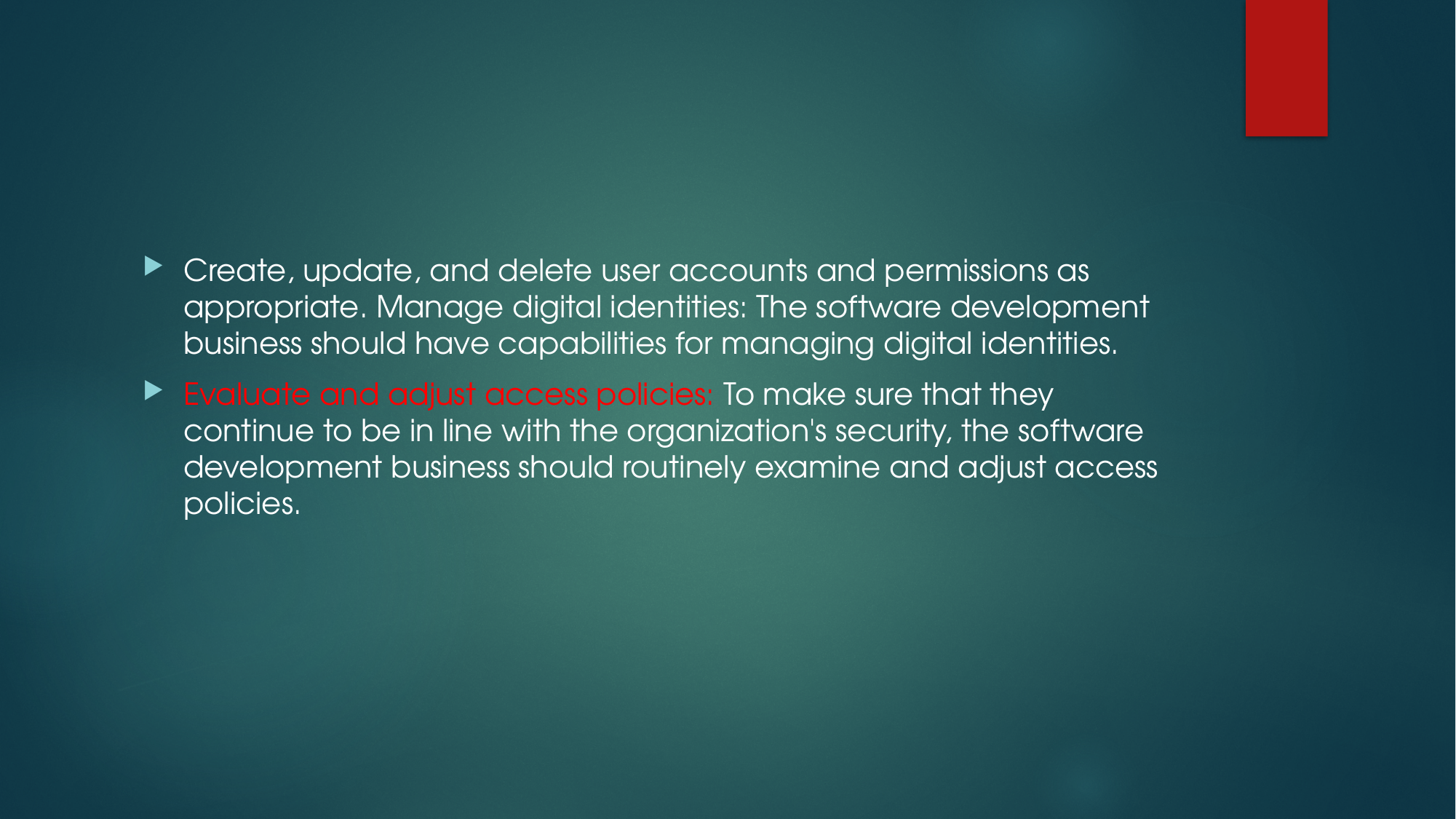

Create, update, and delete user accounts and permissions as appropriate. Manage digital identities: The software development business should have capabilities for managing digital identities.
Evaluate and adjust access policies: To make sure that they continue to be in line with the organization's security, the software development business should routinely examine and adjust access policies.